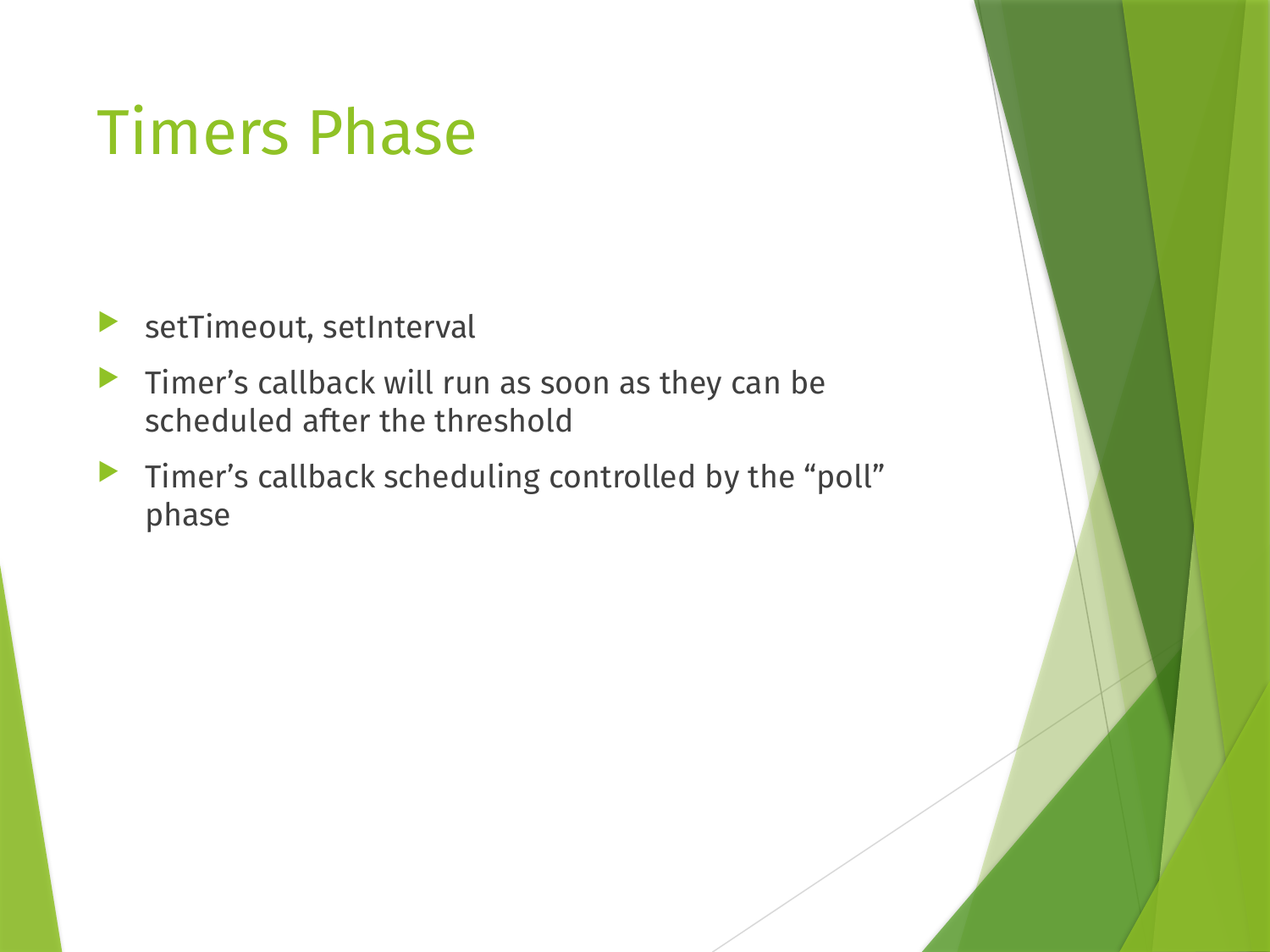

# Timers Phase
setTimeout, setInterval
Timer’s callback will run as soon as they can be scheduled after the threshold
Timer’s callback scheduling controlled by the “poll” phase